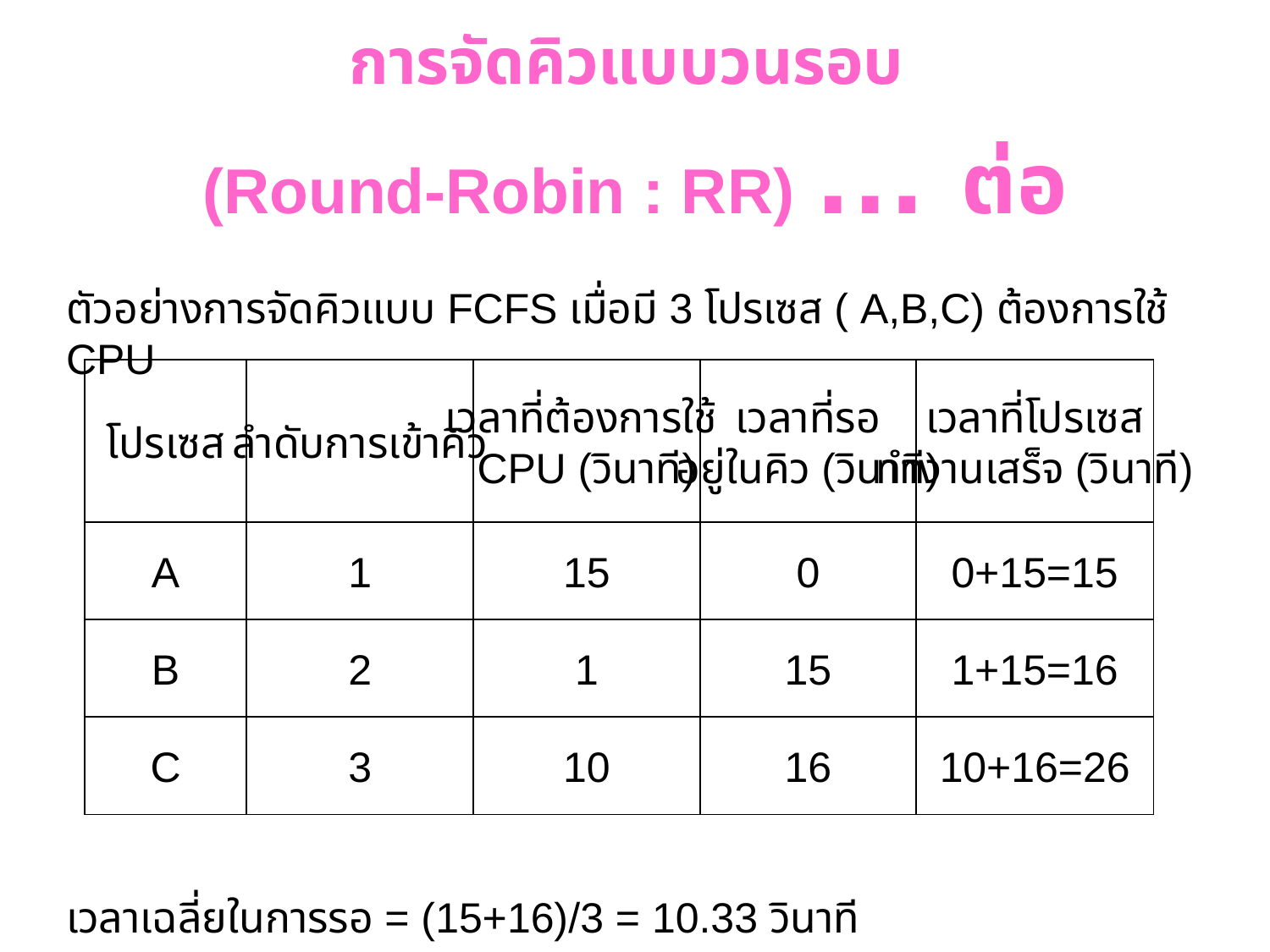

การจัดคิวแบบวนรอบ
(Round-Robin : RR) … ต่อ
ตัวอย่างการจัดคิวแบบ FCFS เมื่อมี 3 โปรเซส ( A,B,C) ต้องการใช้ CPU

เวลาเฉลี่ยในการรอ = (15+16)/3 = 10.33 วินาที
โปรเซส
ลำดับการเข้าคิว
เวลาที่ต้องการใช้
CPU (วินาที)
เวลาที่รอ
อยู่ในคิว (วินาที)
เวลาที่โปรเซส
ทำงานเสร็จ (วินาที)
A
1
15
0
0+15=15
B
2
1
15
1+15=16
C
3
10
16
10+16=26